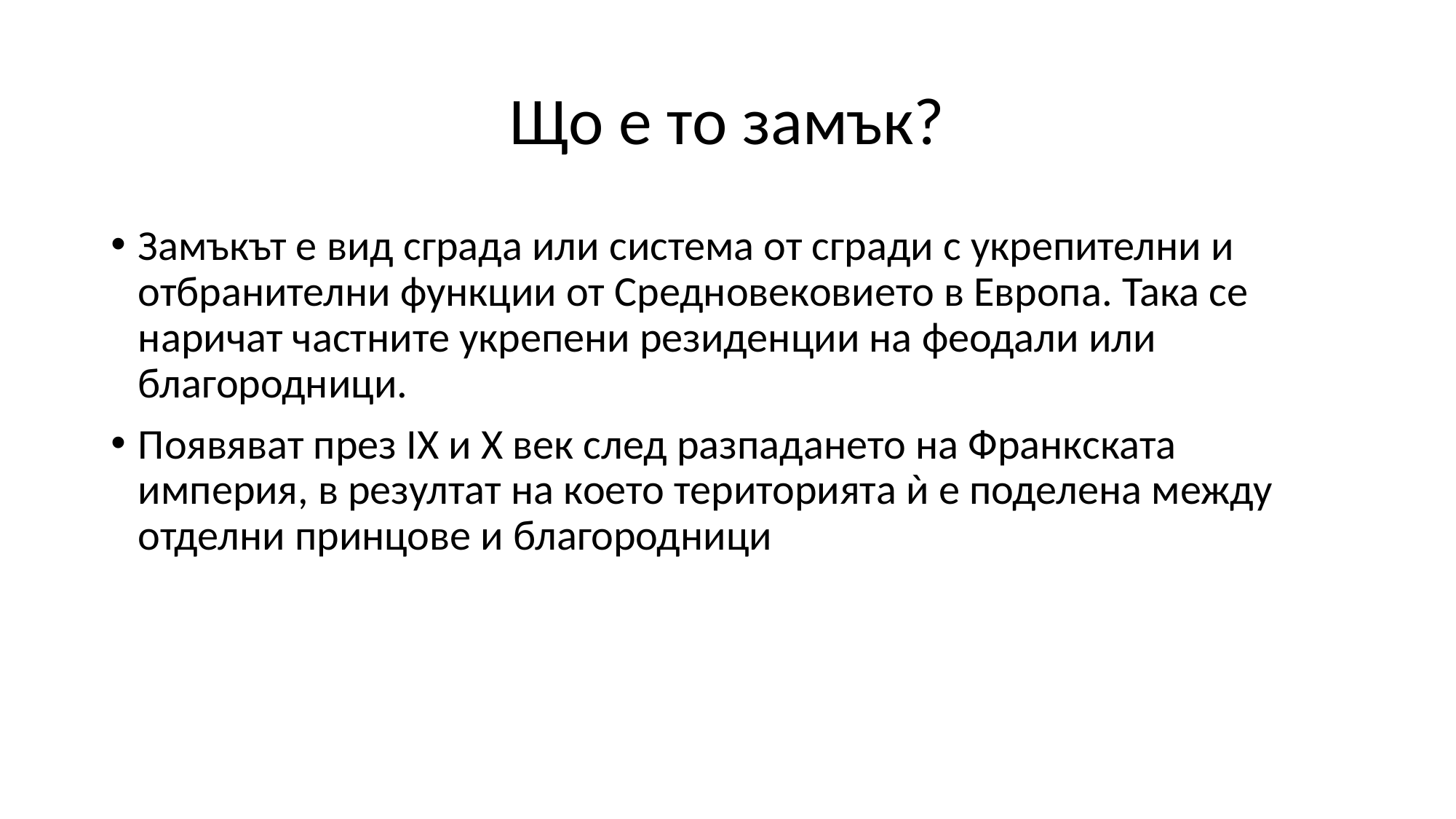

# Що е то замък?
Замъкът е вид сграда или система от сгради с укрепителни и отбранителни функции от Средновековието в Европа. Така се наричат частните укрепени резиденции на феодали или благородници.
Появяват през IX и X век след разпадането на Франкската империя, в резултат на което територията ѝ е поделена между отделни принцове и благородници